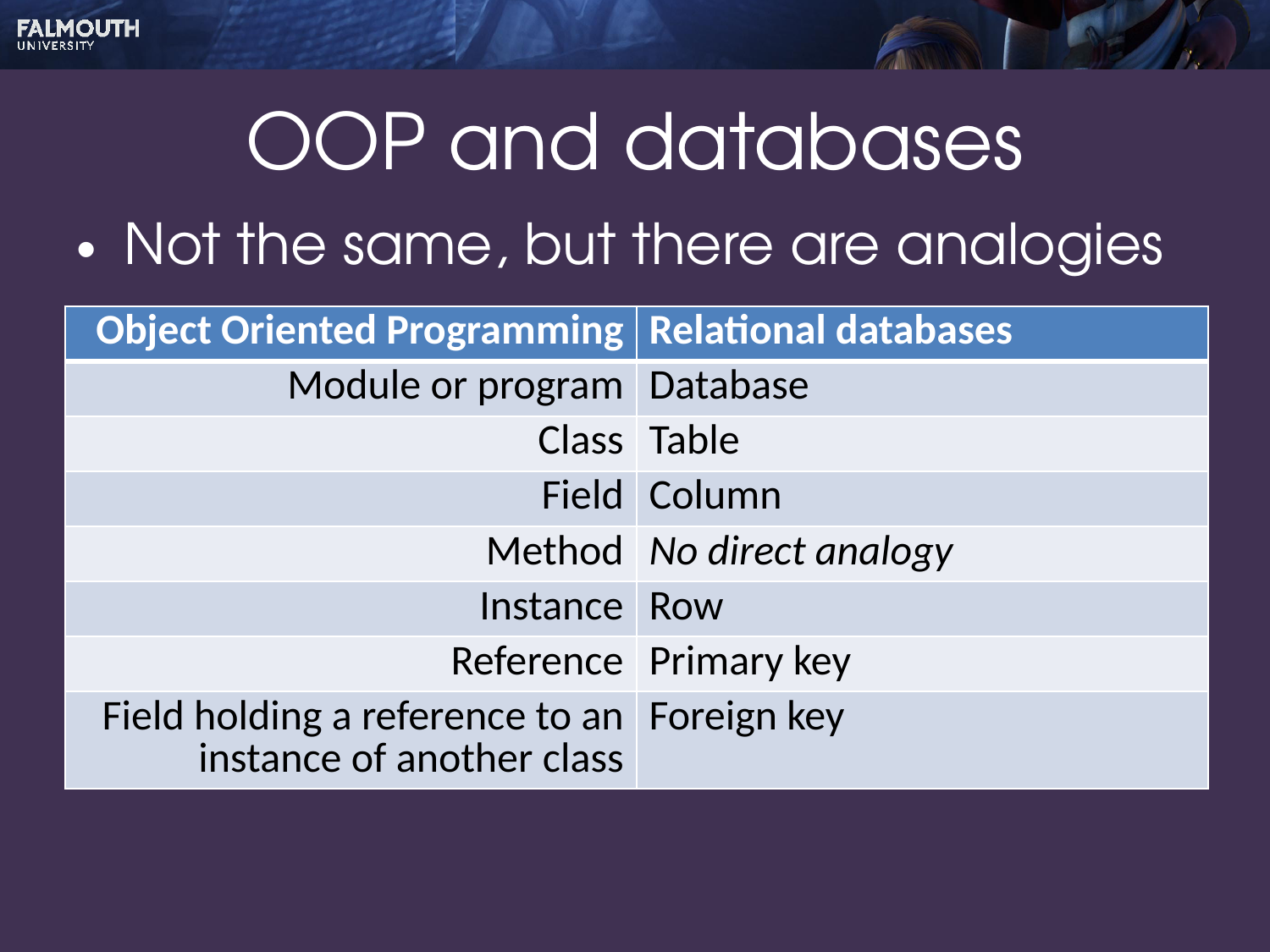

# OOP and databases
Not the same, but there are analogies
| Object Oriented Programming | Relational databases |
| --- | --- |
| Module or program | Database |
| Class | Table |
| Field | Column |
| Method | No direct analogy |
| Instance | Row |
| Reference | Primary key |
| Field holding a reference to an instance of another class | Foreign key |